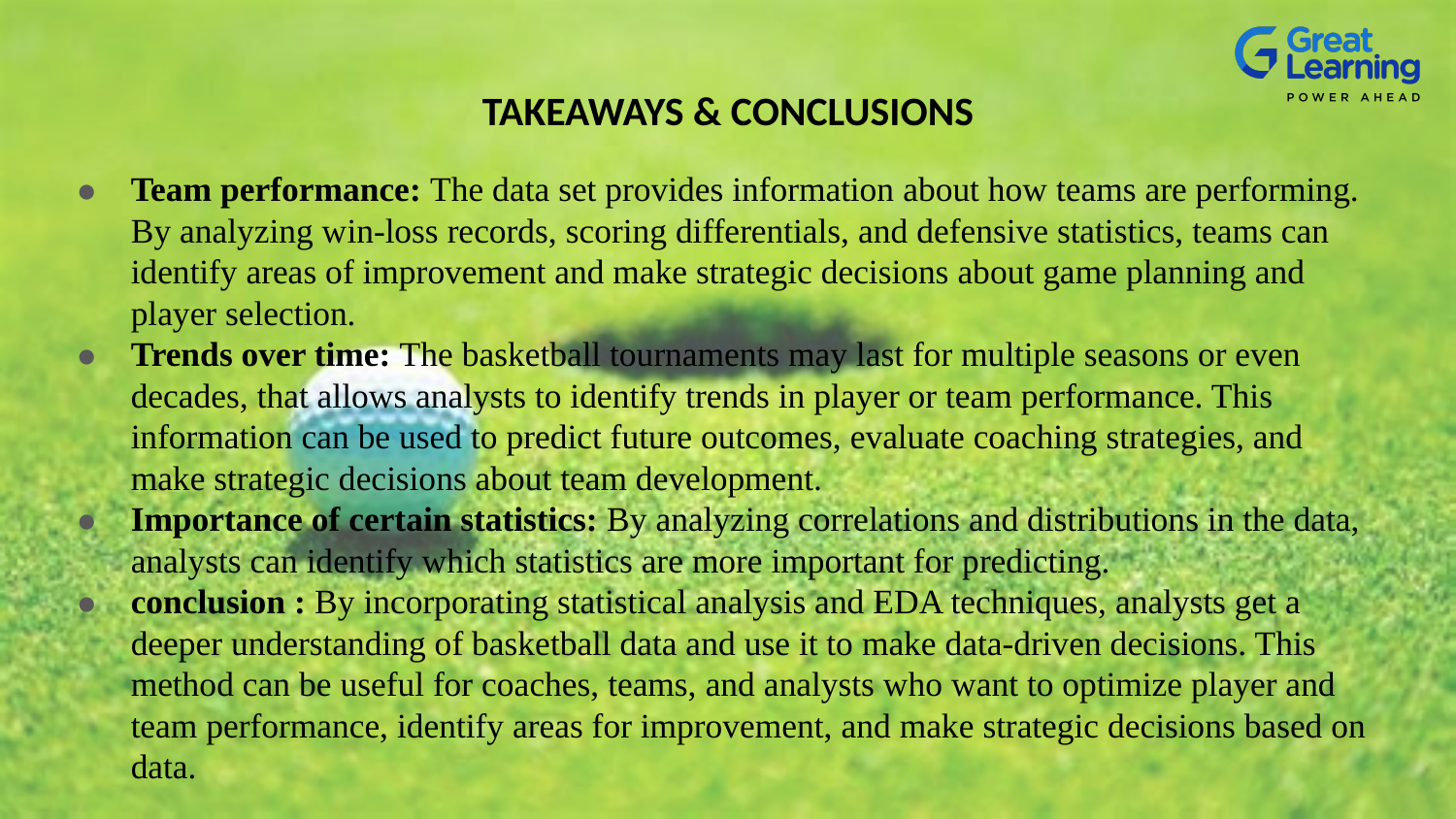

# TAKEAWAYS & CONCLUSIONS
Team performance: The data set provides information about how teams are performing. By analyzing win-loss records, scoring differentials, and defensive statistics, teams can identify areas of improvement and make strategic decisions about game planning and player selection.
Trends over time: The basketball tournaments may last for multiple seasons or even decades, that allows analysts to identify trends in player or team performance. This information can be used to predict future outcomes, evaluate coaching strategies, and make strategic decisions about team development.
Importance of certain statistics: By analyzing correlations and distributions in the data, analysts can identify which statistics are more important for predicting.
conclusion : By incorporating statistical analysis and EDA techniques, analysts get a deeper understanding of basketball data and use it to make data-driven decisions. This method can be useful for coaches, teams, and analysts who want to optimize player and team performance, identify areas for improvement, and make strategic decisions based on data.